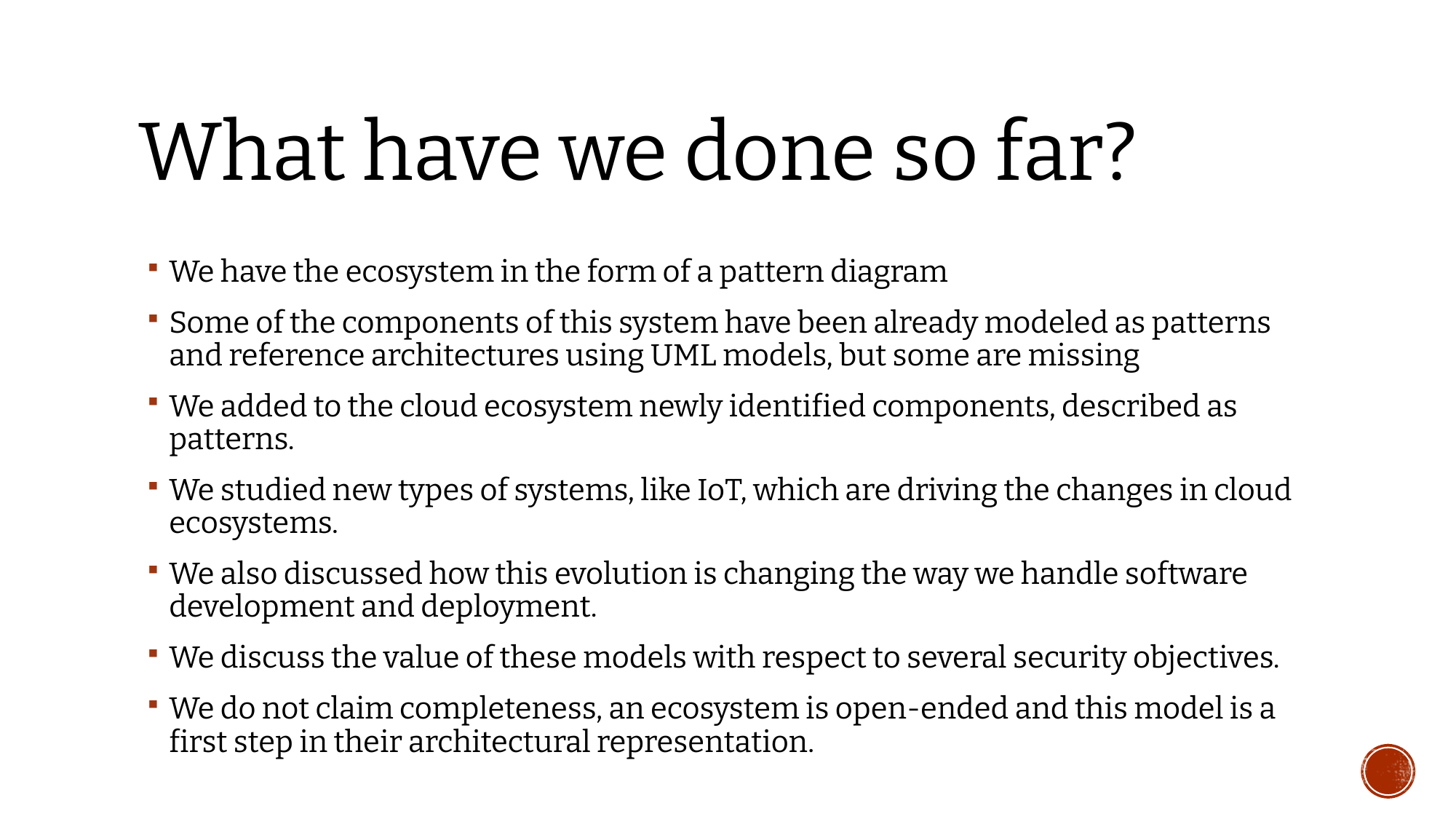

# What have we done so far?
We have the ecosystem in the form of a pattern diagram
Some of the components of this system have been already modeled as patterns and reference architectures using UML models, but some are missing
We added to the cloud ecosystem newly identified components, described as patterns.
We studied new types of systems, like IoT, which are driving the changes in cloud ecosystems.
We also discussed how this evolution is changing the way we handle software development and deployment.
We discuss the value of these models with respect to several security objectives.
We do not claim completeness, an ecosystem is open-ended and this model is a first step in their architectural representation.